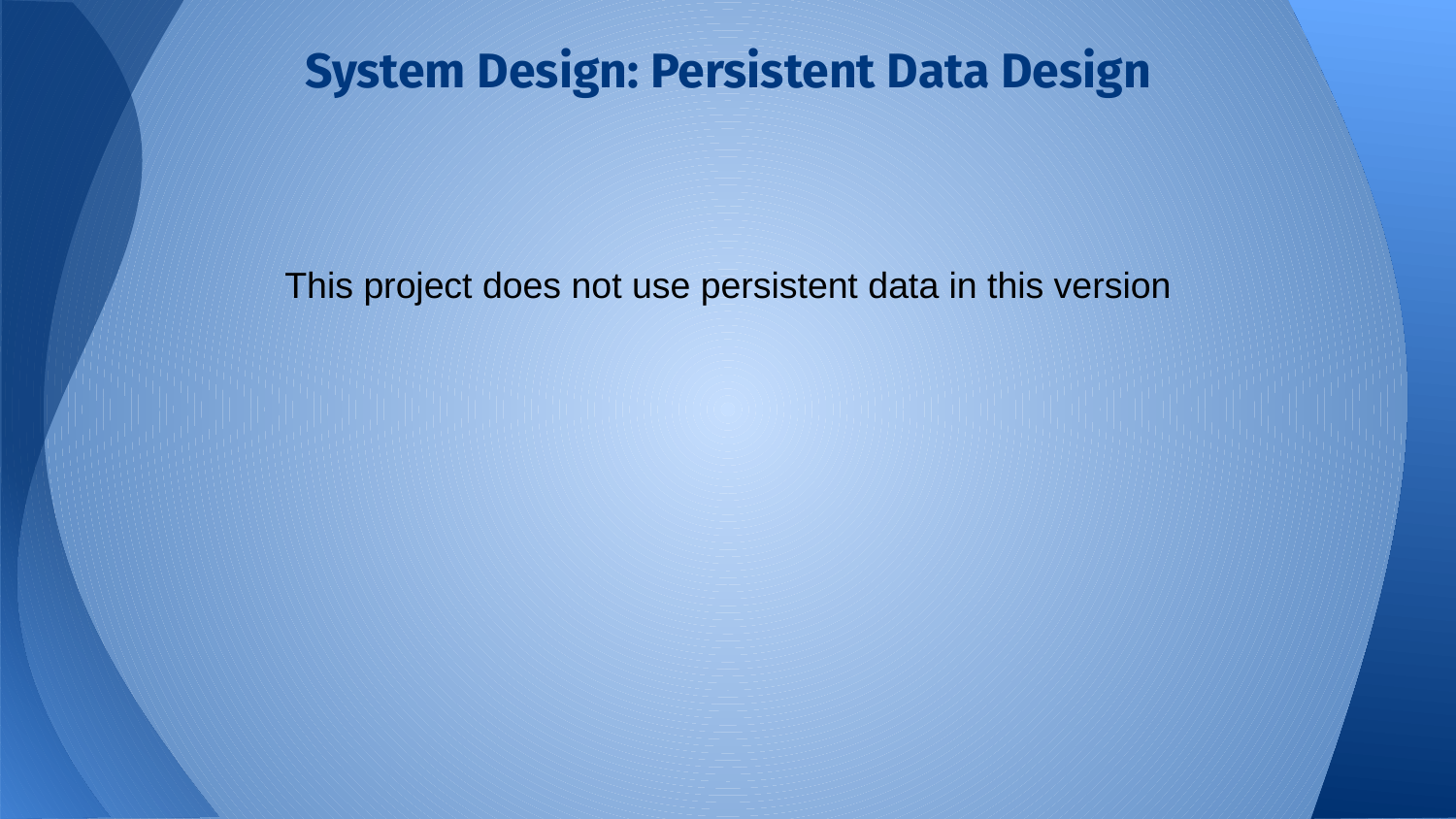

# System Design: Persistent Data Design
This project does not use persistent data in this version